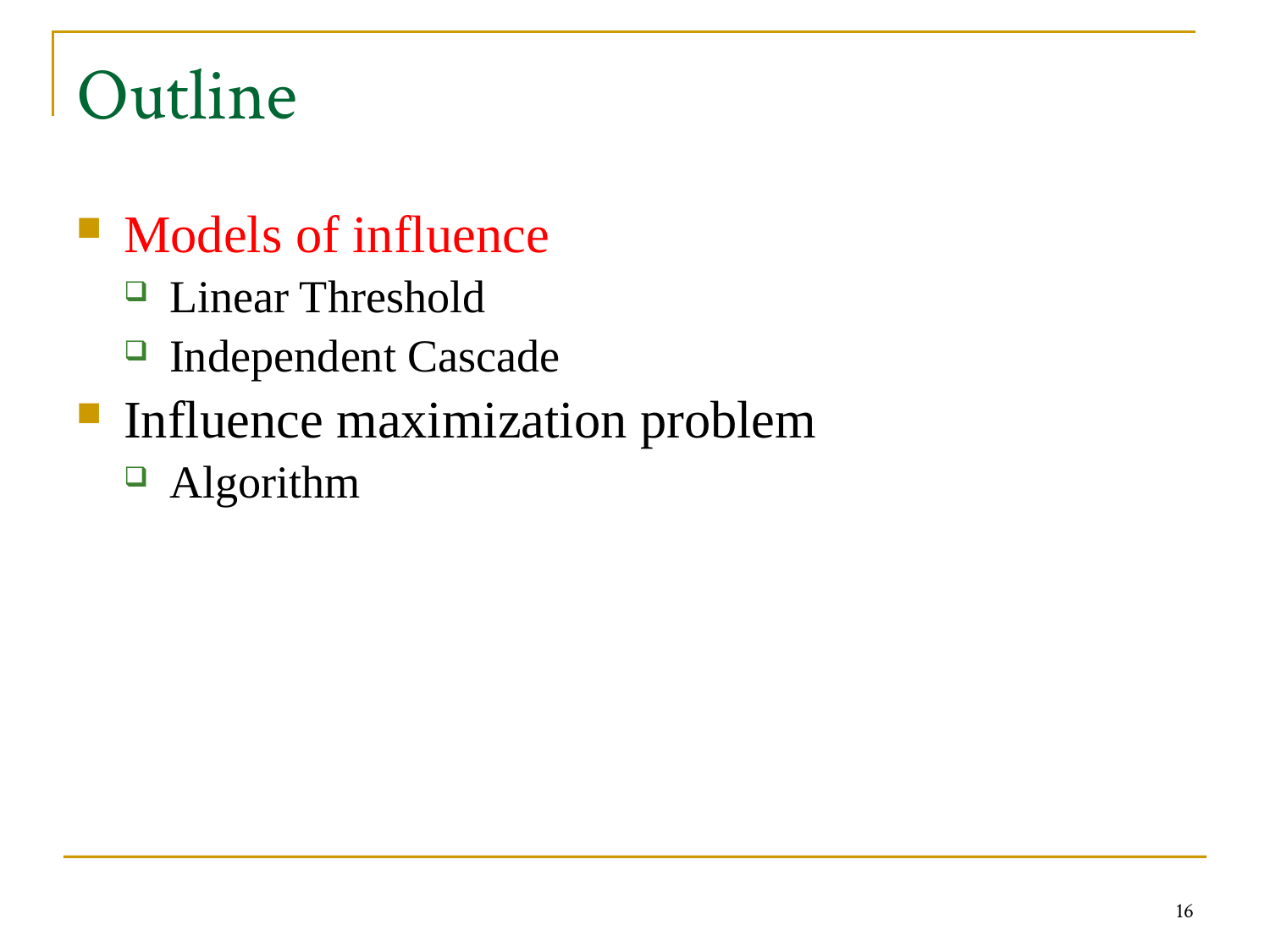

# Outline
Models of influence
Linear Threshold
Independent Cascade
Influence maximization problem
Algorithm

16